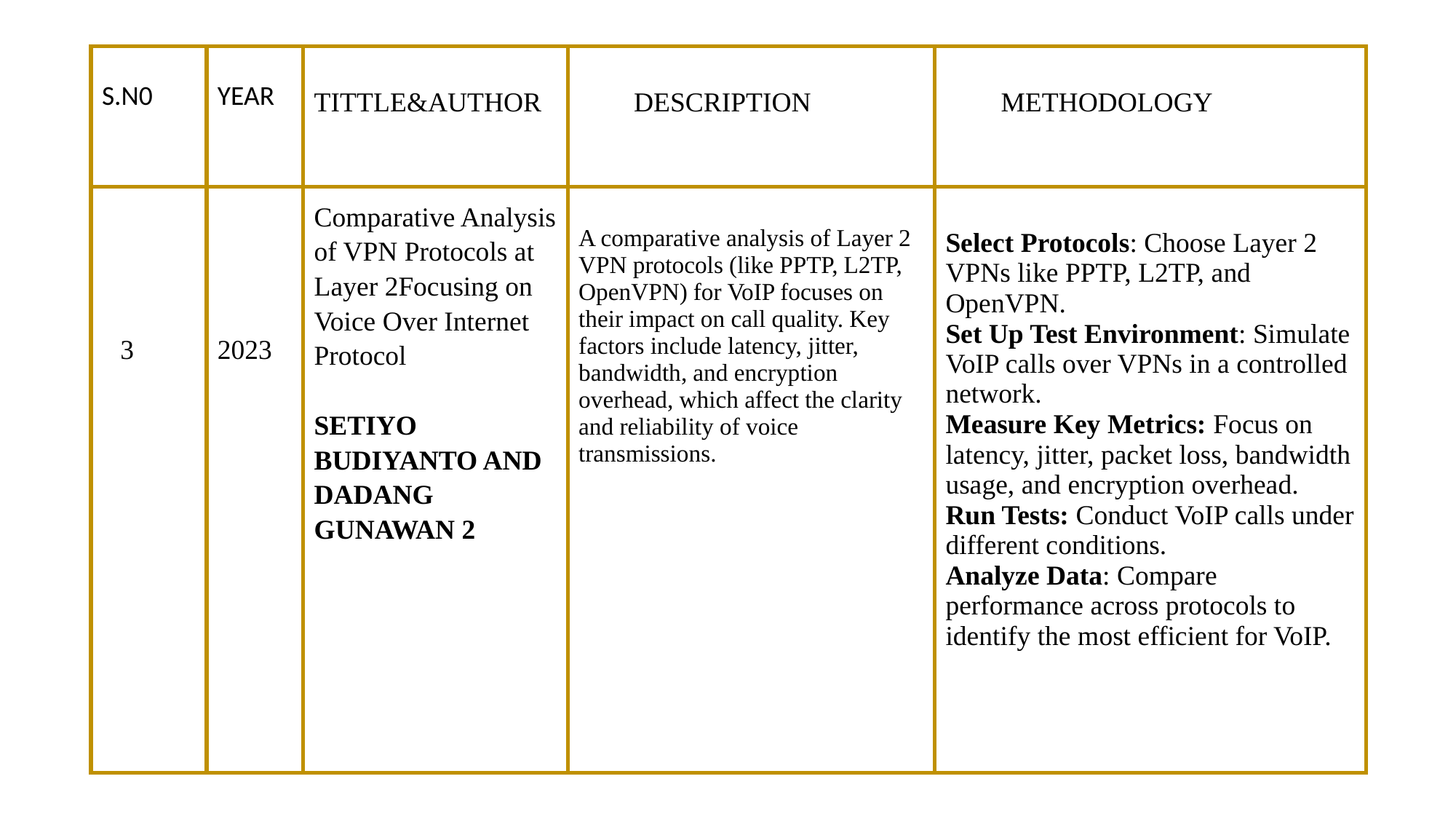

| S.N0 | YEAR | TITTLE&AUTHOR | DESCRIPTION | METHODOLOGY |
| --- | --- | --- | --- | --- |
| 3 | 2023 | Comparative Analysis of VPN Protocols at Layer 2Focusing on Voice Over Internet Protocol SETIYO BUDIYANTO AND DADANG GUNAWAN 2 | A comparative analysis of Layer 2 VPN protocols (like PPTP, L2TP, OpenVPN) for VoIP focuses on their impact on call quality. Key factors include latency, jitter, bandwidth, and encryption overhead, which affect the clarity and reliability of voice transmissions. | Select Protocols: Choose Layer 2 VPNs like PPTP, L2TP, and OpenVPN. Set Up Test Environment: Simulate VoIP calls over VPNs in a controlled network. Measure Key Metrics: Focus on latency, jitter, packet loss, bandwidth usage, and encryption overhead. Run Tests: Conduct VoIP calls under different conditions. Analyze Data: Compare performance across protocols to identify the most efficient for VoIP. |